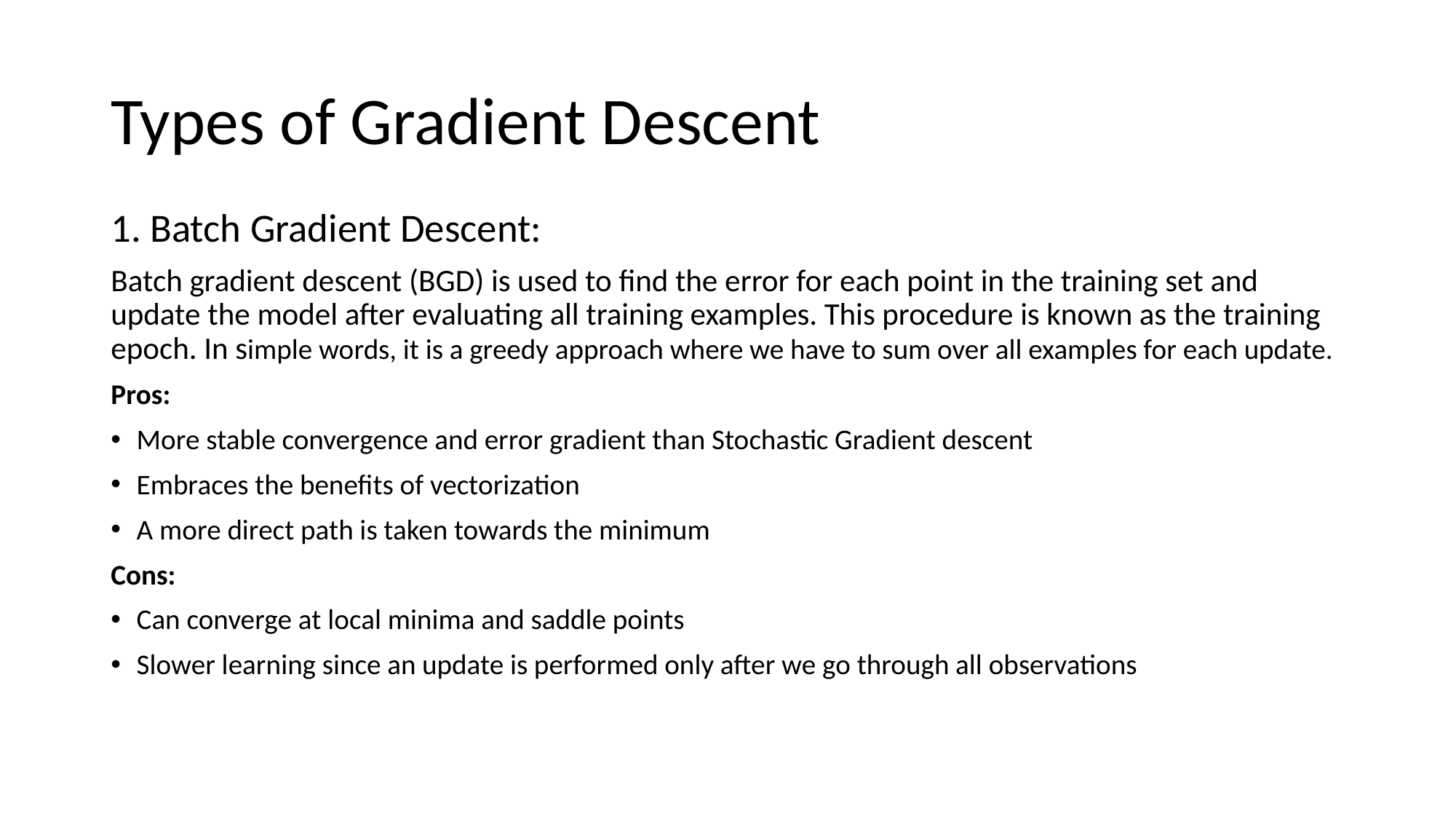

# Types of Gradient Descent
1. Batch Gradient Descent:
Batch gradient descent (BGD) is used to find the error for each point in the training set and update the model after evaluating all training examples. This procedure is known as the training epoch. In simple words, it is a greedy approach where we have to sum over all examples for each update.
Pros:
More stable convergence and error gradient than Stochastic Gradient descent
Embraces the benefits of vectorization
A more direct path is taken towards the minimum
Cons:
Can converge at local minima and saddle points
Slower learning since an update is performed only after we go through all observations